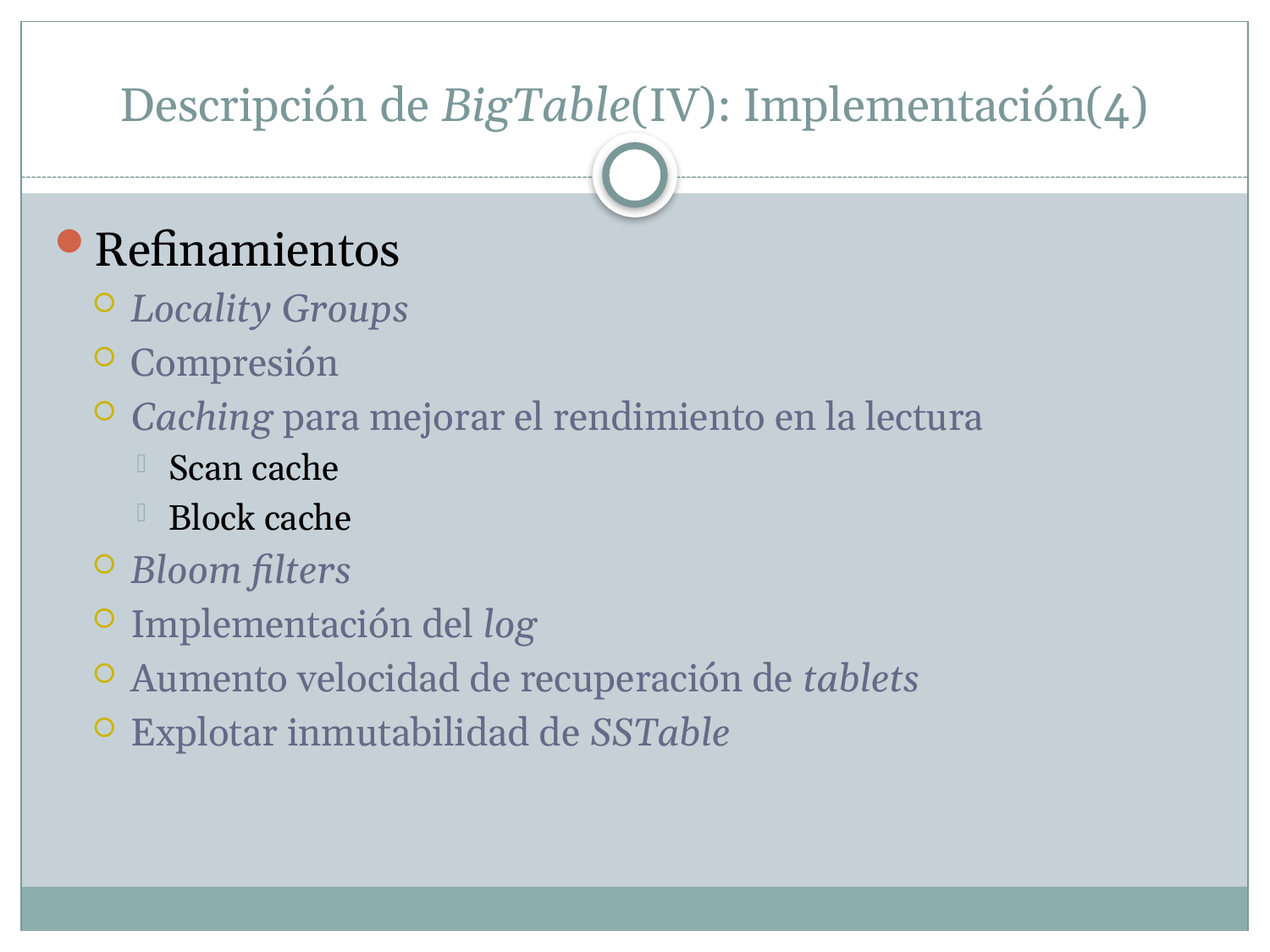

# Descripción de BigTable(IV): Implementación(4)
Refinamientos
Locality Groups
Compresión
Caching para mejorar el rendimiento en la lectura
Scan cache
Block cache
Bloom filters
Implementación del log
Aumento velocidad de recuperación de tablets
Explotar inmutabilidad de SSTable